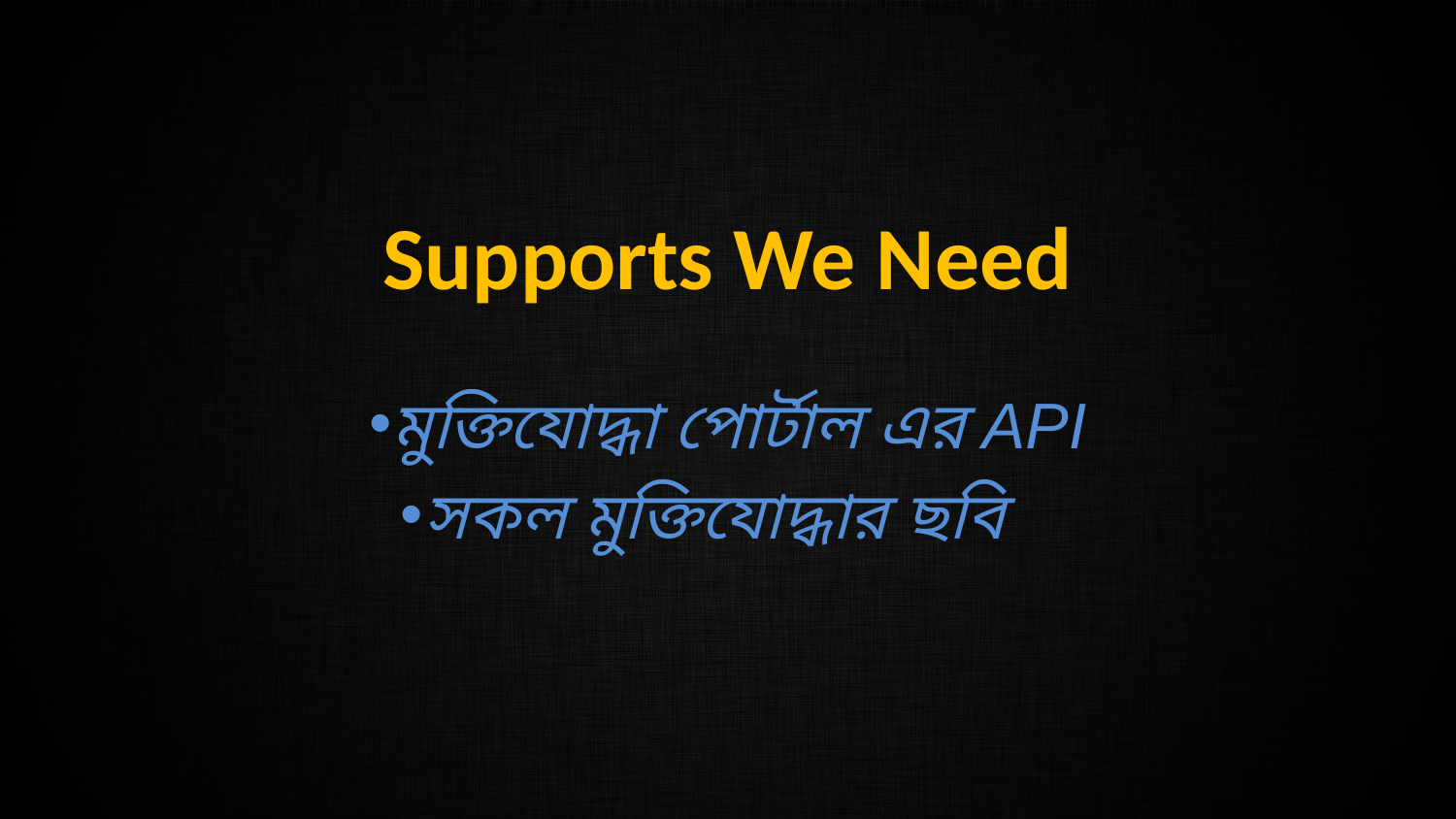

# Supports We Need
মুক্তিযোদ্ধা পোর্টাল এর API
সকল মুক্তিযোদ্ধার ছবি